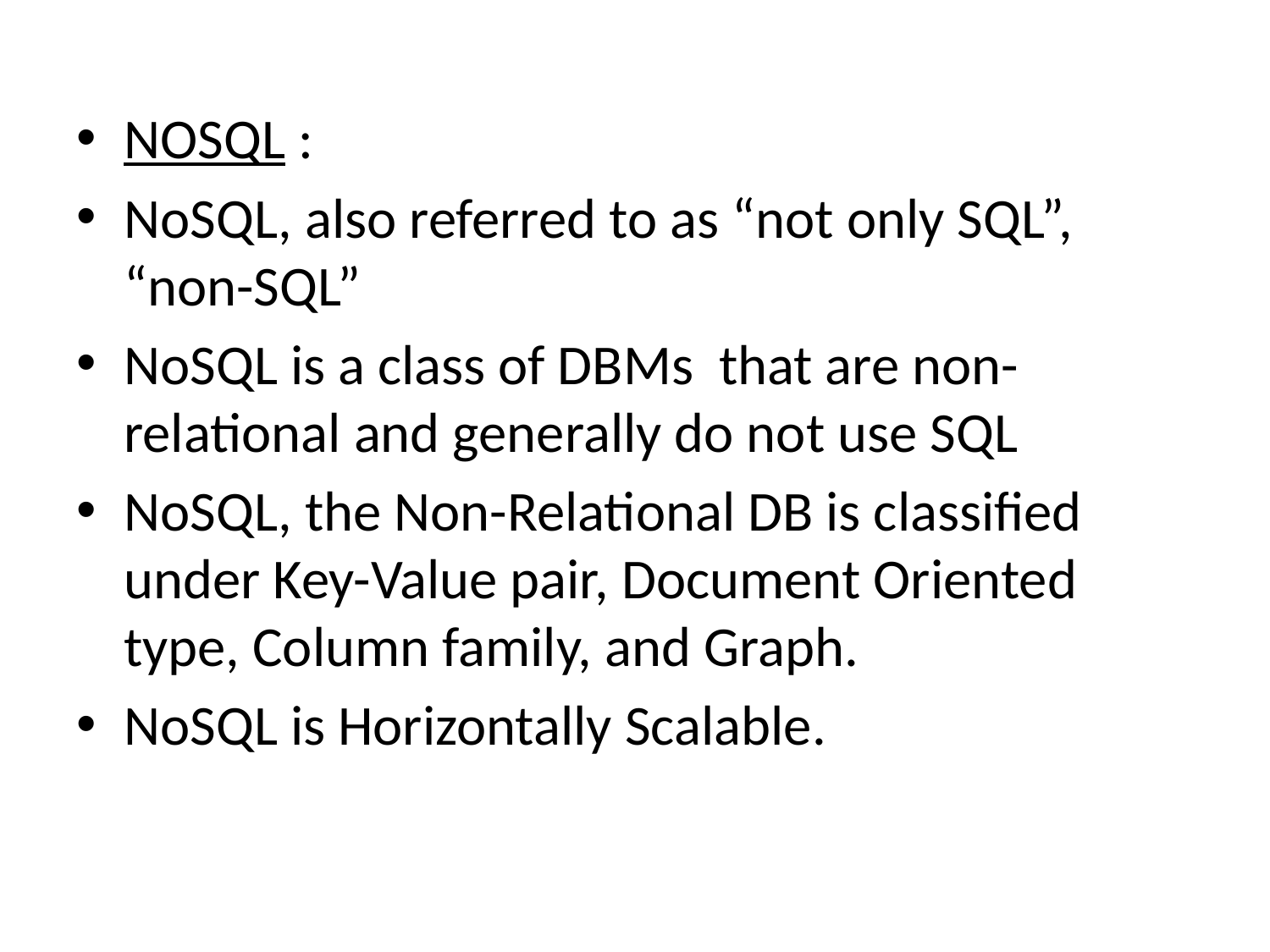

NOSQL :
NoSQL, also referred to as “not only SQL”, “non-SQL”
NoSQL is a class of DBMs  that are non-relational and generally do not use SQL
NoSQL, the Non-Relational DB is classified under Key-Value pair, Document Oriented type, Column family, and Graph.
NoSQL is Horizontally Scalable.